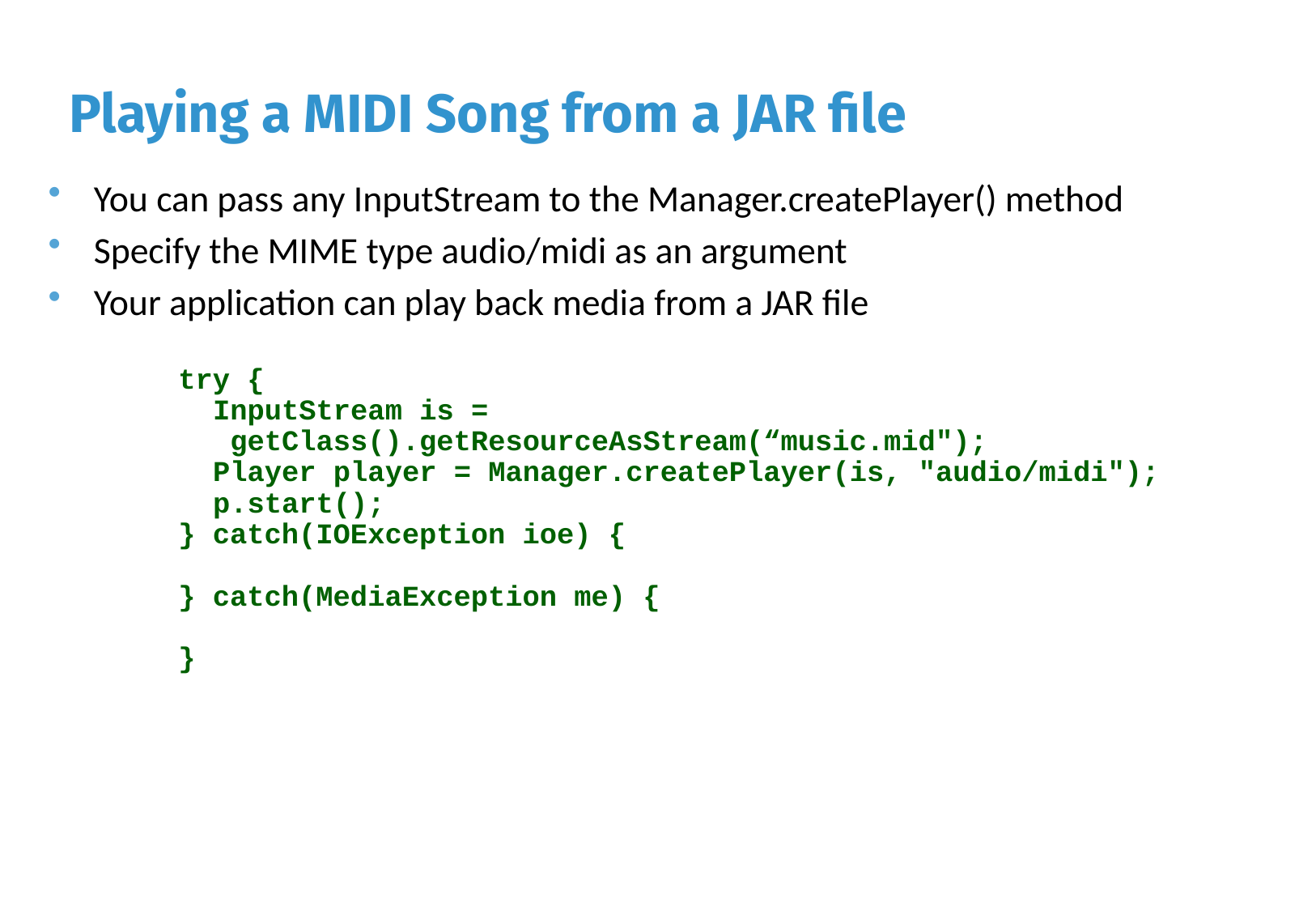

# Playing a MIDI Song from a JAR file
You can pass any InputStream to the Manager.createPlayer() method
Specify the MIME type audio/midi as an argument
Your application can play back media from a JAR file
try {
  InputStream is =
   getClass().getResourceAsStream(“music.mid");
  Player player = Manager.createPlayer(is, "audio/midi");
  p.start();
} catch(IOException ioe) {

} catch(MediaException me) {

}